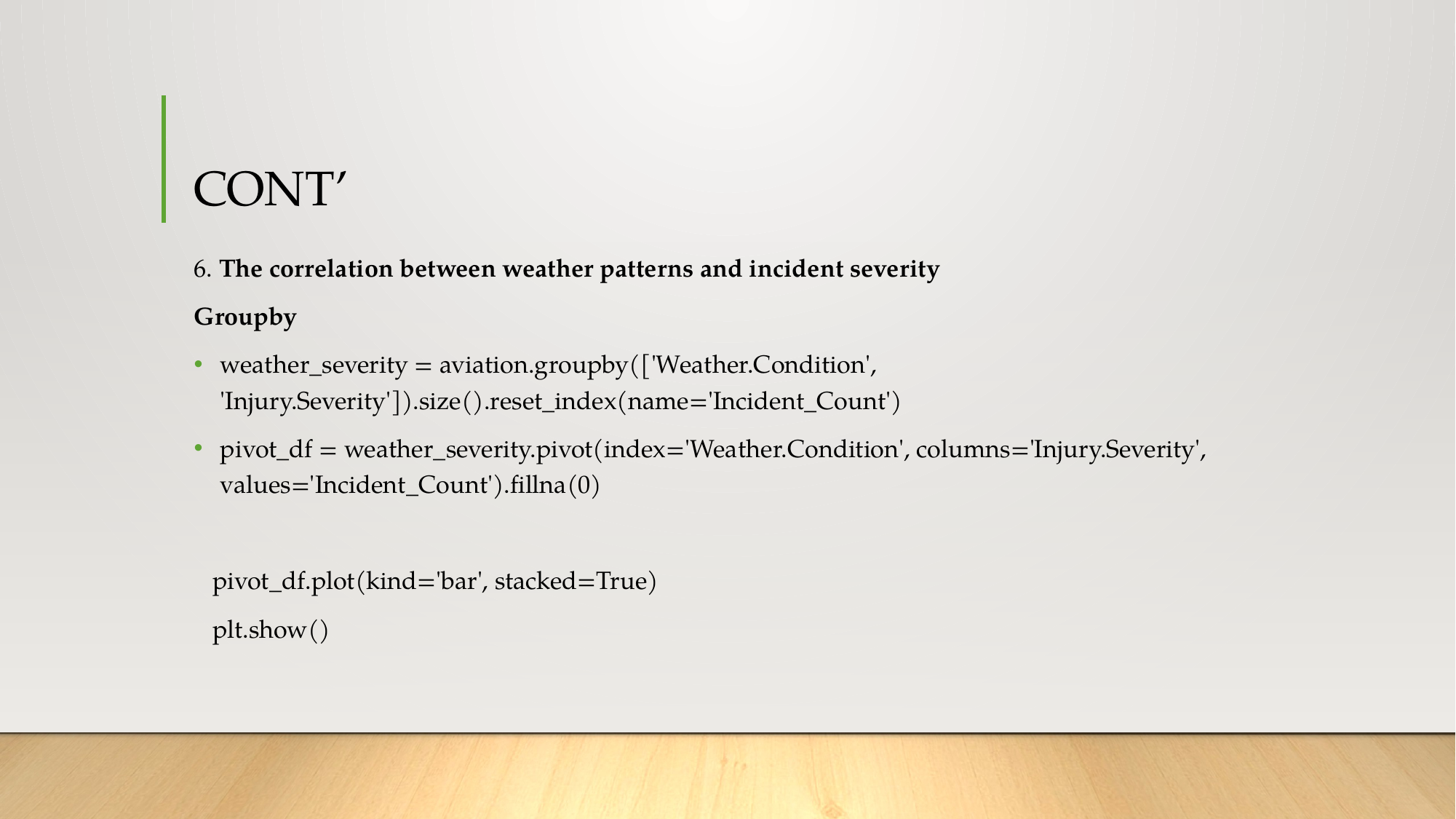

# CONT’
6. The correlation between weather patterns and incident severity
Groupby
weather_severity = aviation.groupby(['Weather.Condition', 'Injury.Severity']).size().reset_index(name='Incident_Count')
pivot_df = weather_severity.pivot(index='Weather.Condition', columns='Injury.Severity', values='Incident_Count').fillna(0)

   pivot_df.plot(kind='bar', stacked=True)
   plt.show()